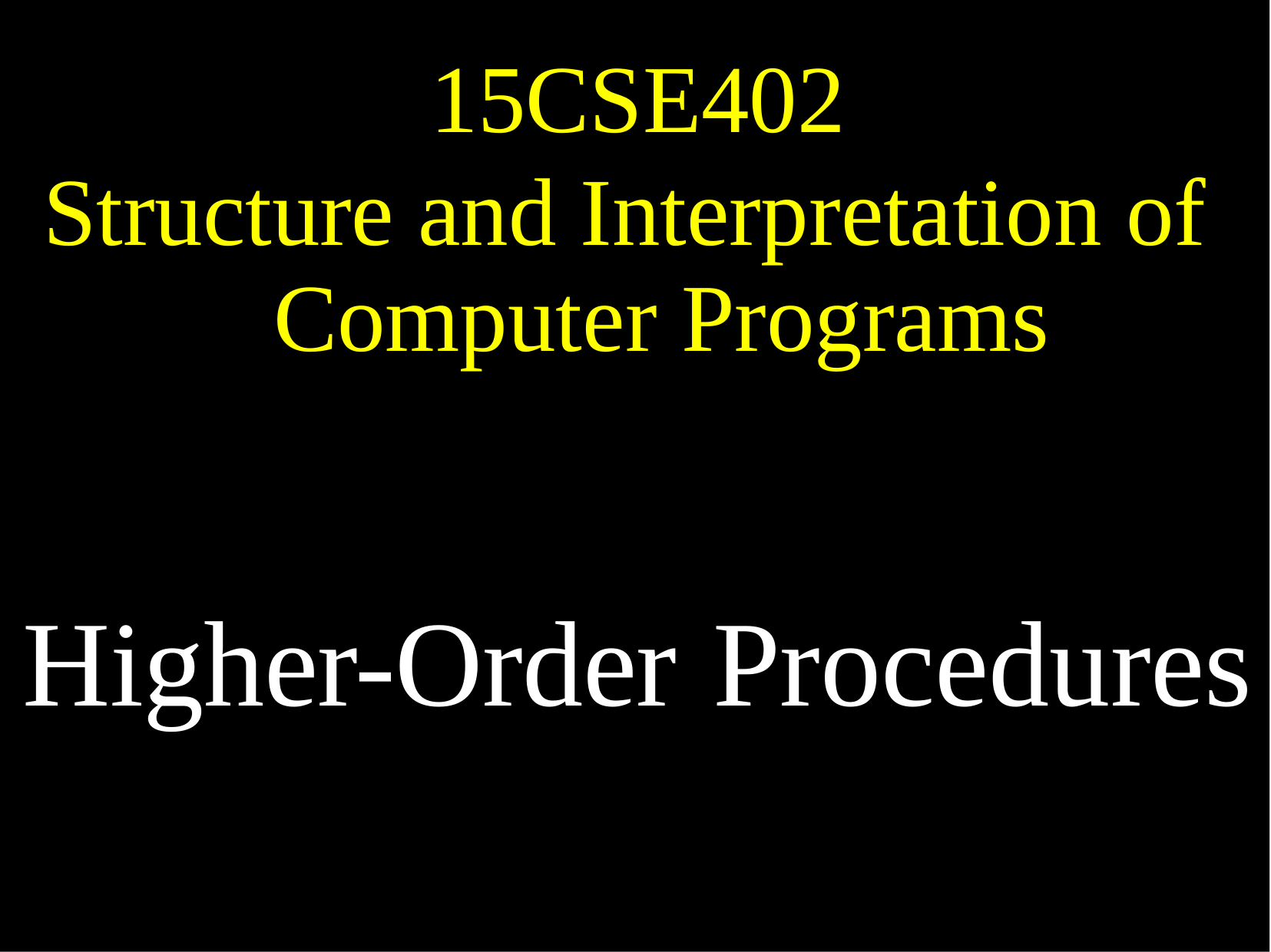

15CSE402
Structure and Interpretation of  Computer Programs
Higher-Order	Procedures